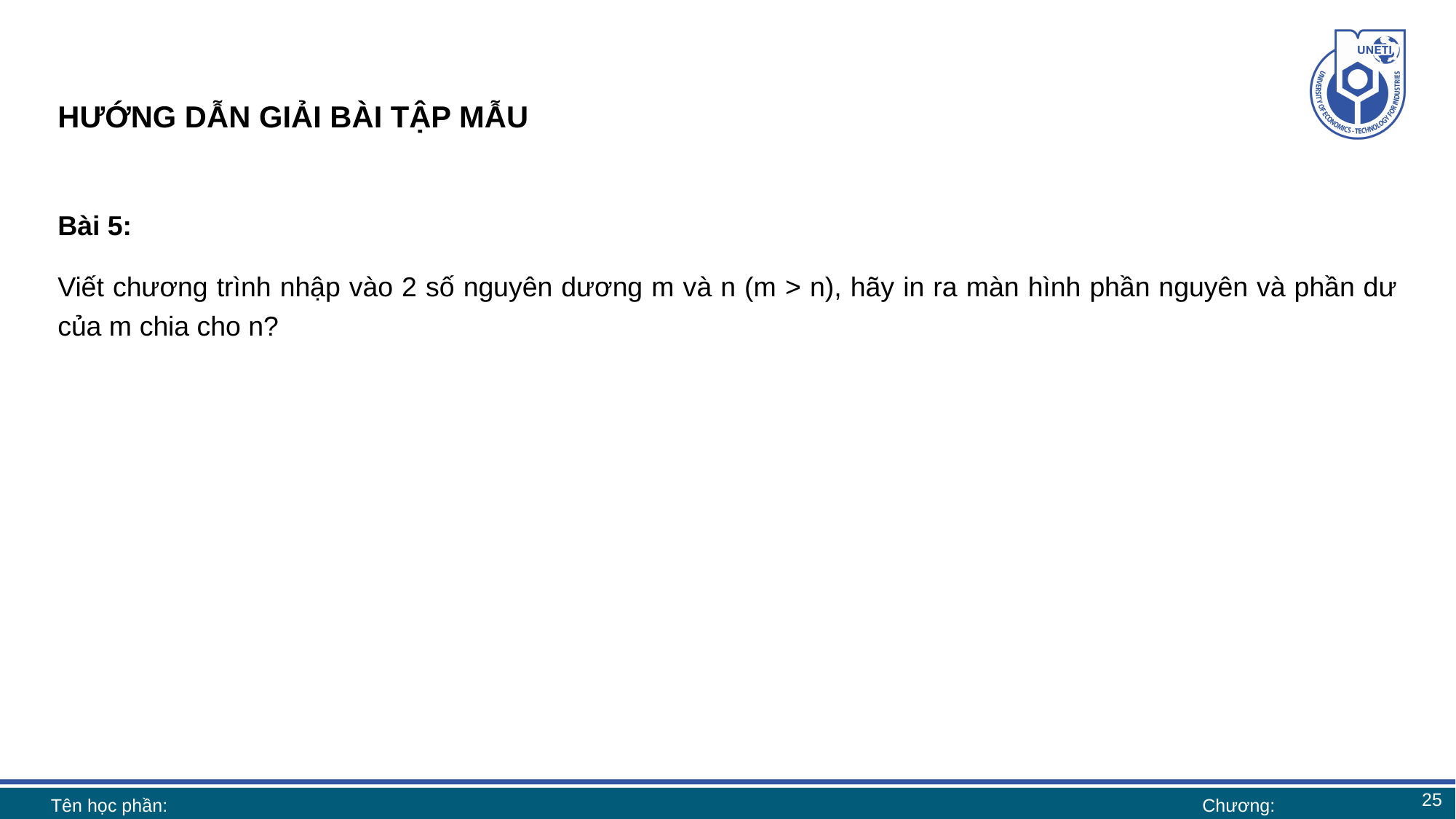

# HƯỚNG DẪN GIẢI BÀI TẬP MẪU
Bài 5:
Viết chương trình nhập vào 2 số nguyên dương m và n (m > n), hãy in ra màn hình phần nguyên và phần dư của m chia cho n?
25
Tên học phần:
Chương: